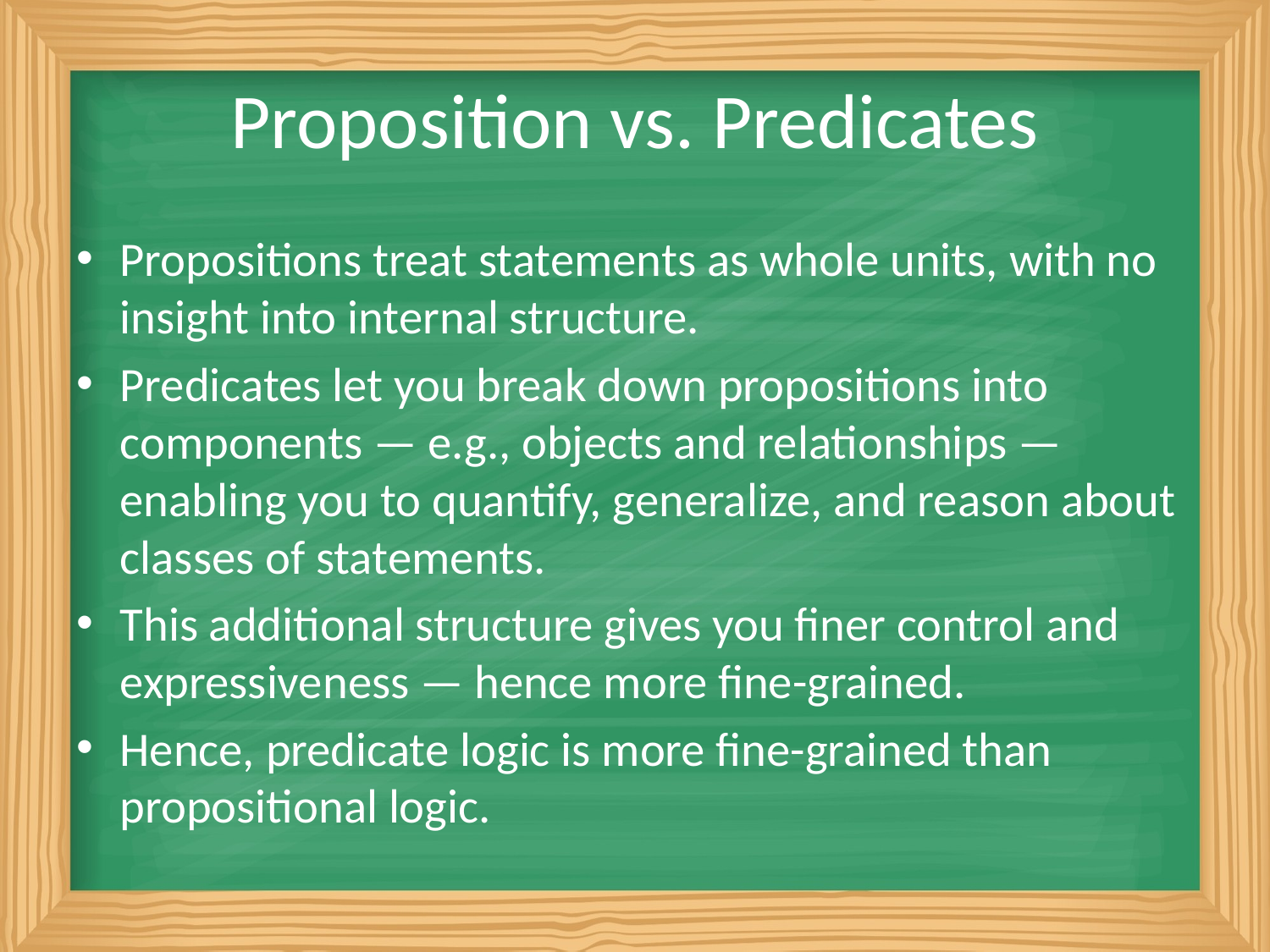

# Proposition vs. Predicates
Propositions treat statements as whole units, with no insight into internal structure.
Predicates let you break down propositions into components — e.g., objects and relationships — enabling you to quantify, generalize, and reason about classes of statements.
This additional structure gives you finer control and expressiveness — hence more fine-grained.
Hence, predicate logic is more fine-grained than propositional logic.